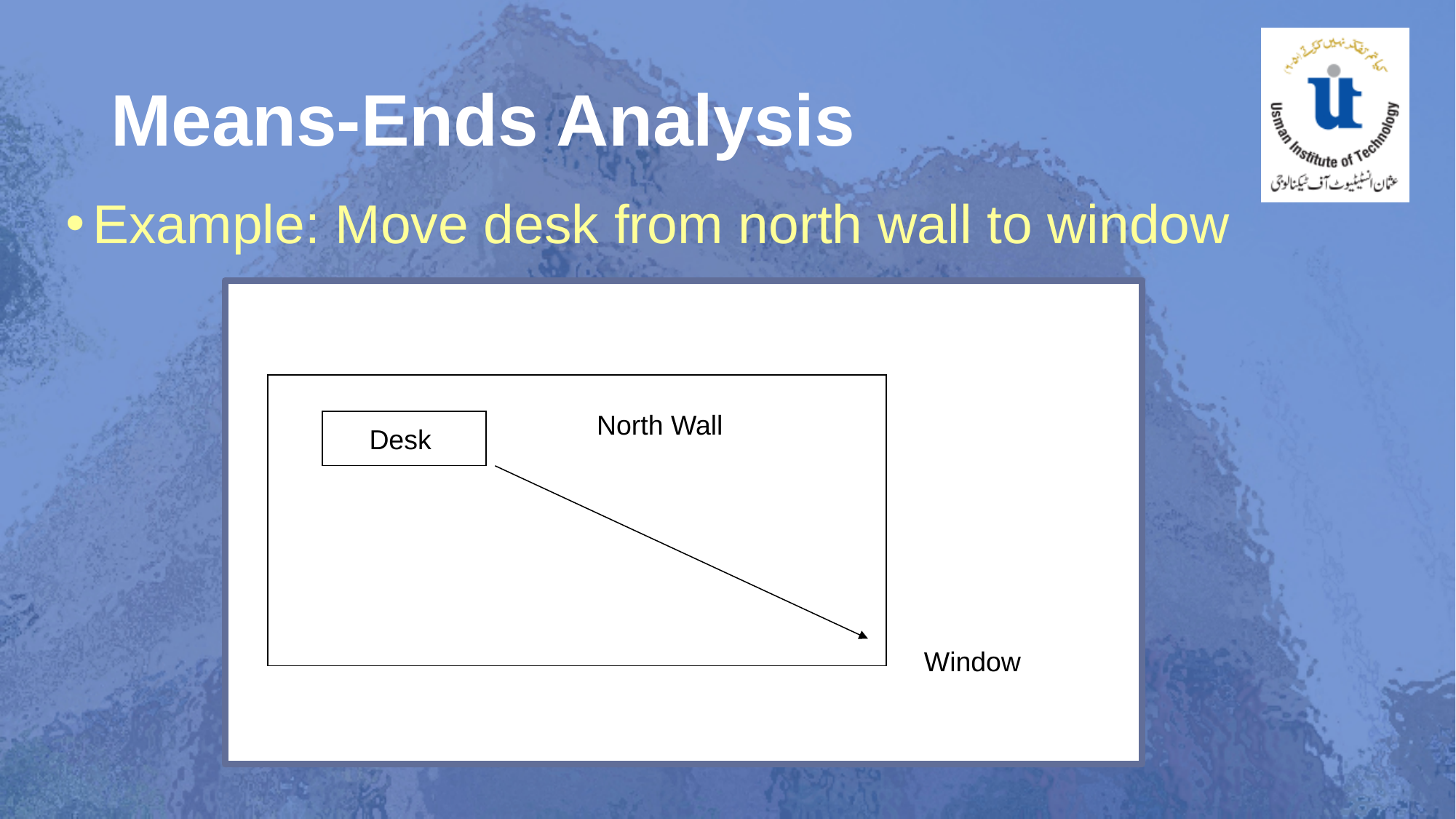

# Means-Ends Analysis
Example: Move desk from north wall to window

North Wall
Desk

Window